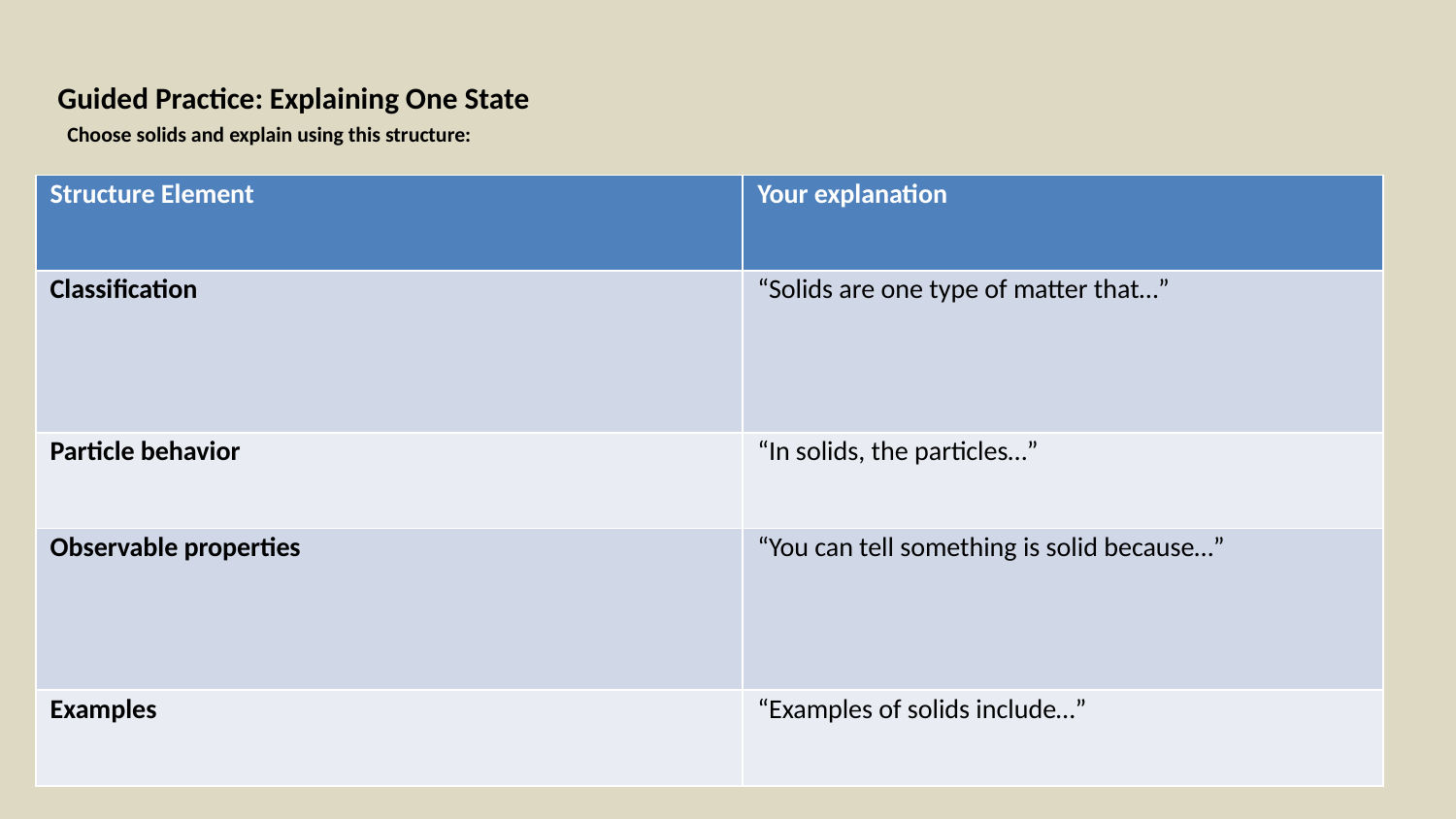

# Guided Practice: Explaining One State
Choose solids and explain using this structure:
| Structure Element | Your explanation |
| --- | --- |
| Classification | “Solids are one type of matter that…” |
| Particle behavior | “In solids, the particles…” |
| Observable properties | “You can tell something is solid because…” |
| Examples | “Examples of solids include…” |